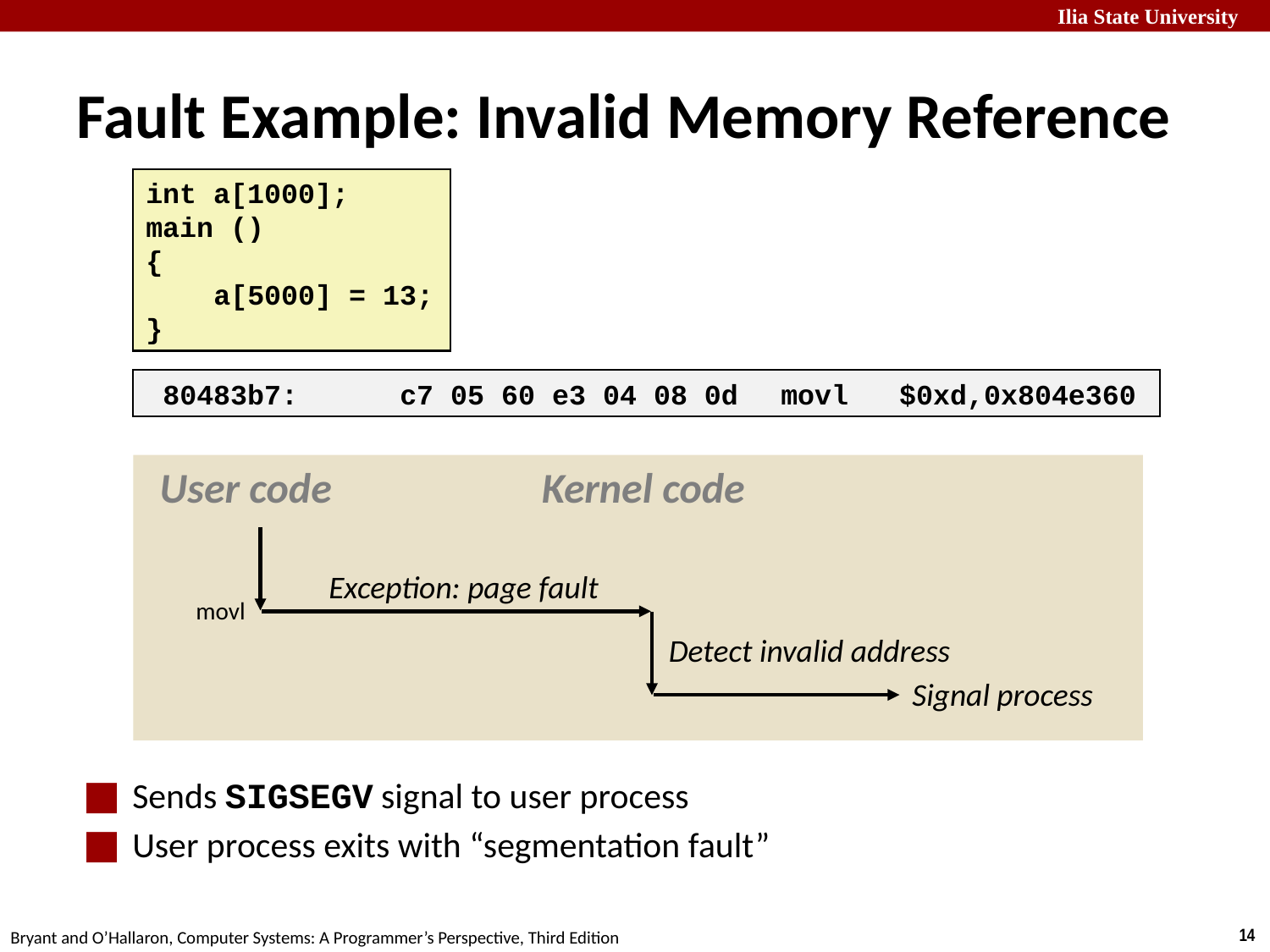

# Fault Example: Invalid Memory Reference
int a[1000];
main ()
{
    a[5000] = 13;
}
 80483b7:	c7 05 60 e3 04 08 0d 	movl   $0xd,0x804e360

User code
Kernel code
Exception: page fault
movl
Detect invalid address
Signal process
Sends SIGSEGV signal to user process
User process exits with “segmentation fault”